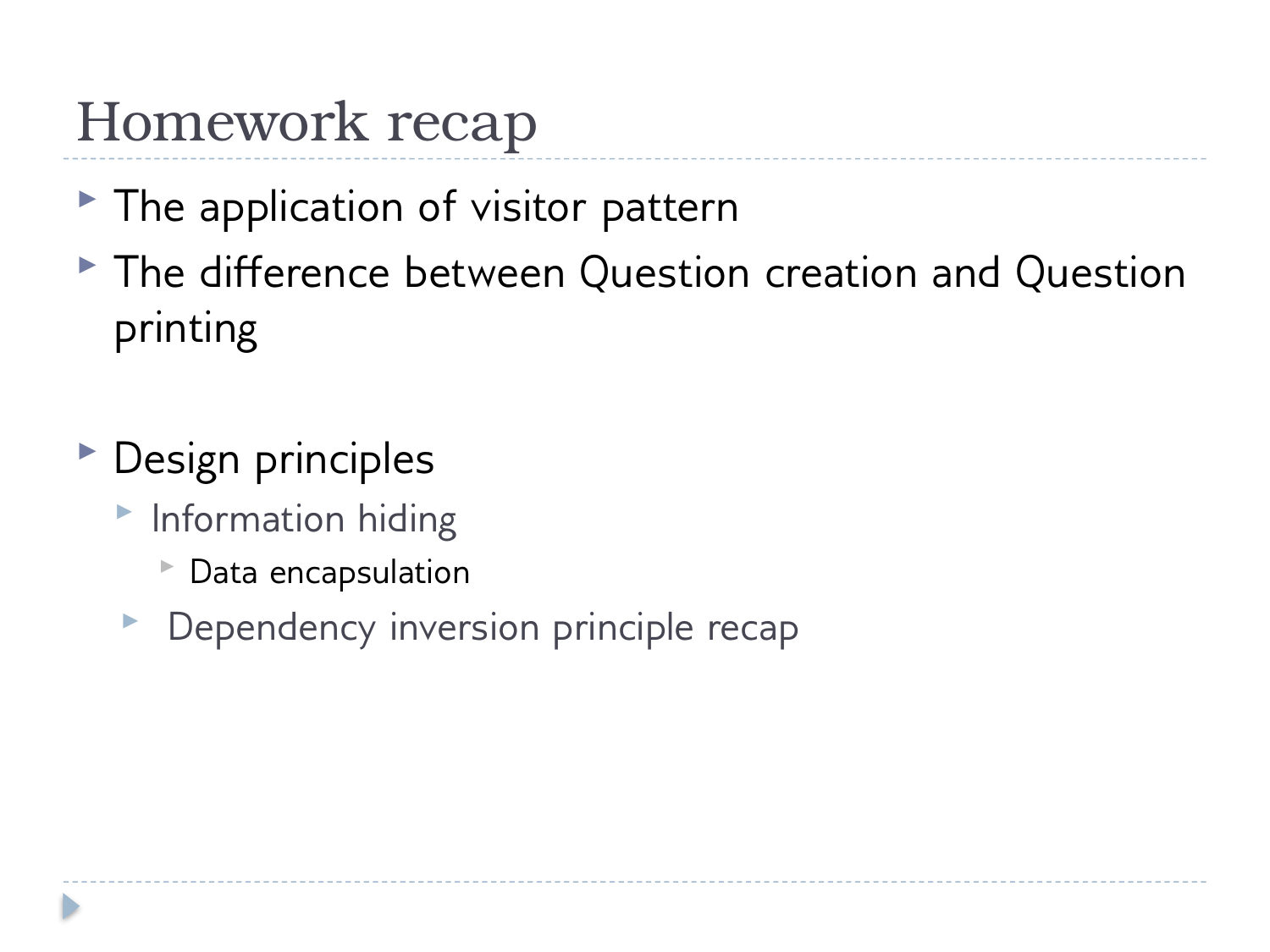

# Homework recap
The application of visitor pattern
The difference between Question creation and Question printing

Design principles
Information hiding
Data encapsulation
Dependency inversion principle recap